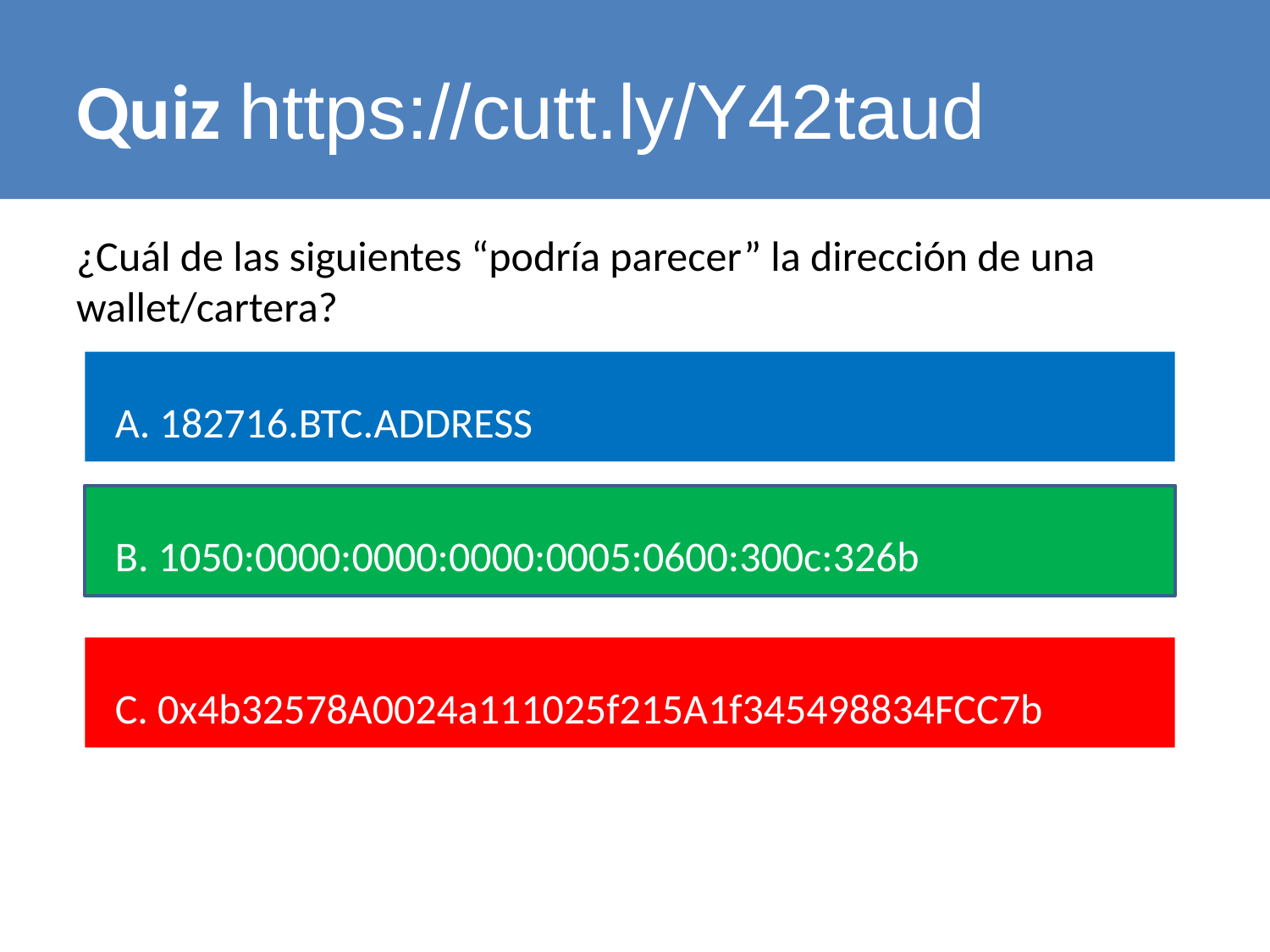

# Quiz https://cutt.ly/Y42taud
¿Cuál de las siguientes “podría parecer” la dirección de una wallet/cartera?
 A. 182716.BTC.ADDRESS
 B. 1050:0000:0000:0000:0005:0600:300c:326b
 C. 0x4b32578A0024a111025f215A1f345498834FCC7b